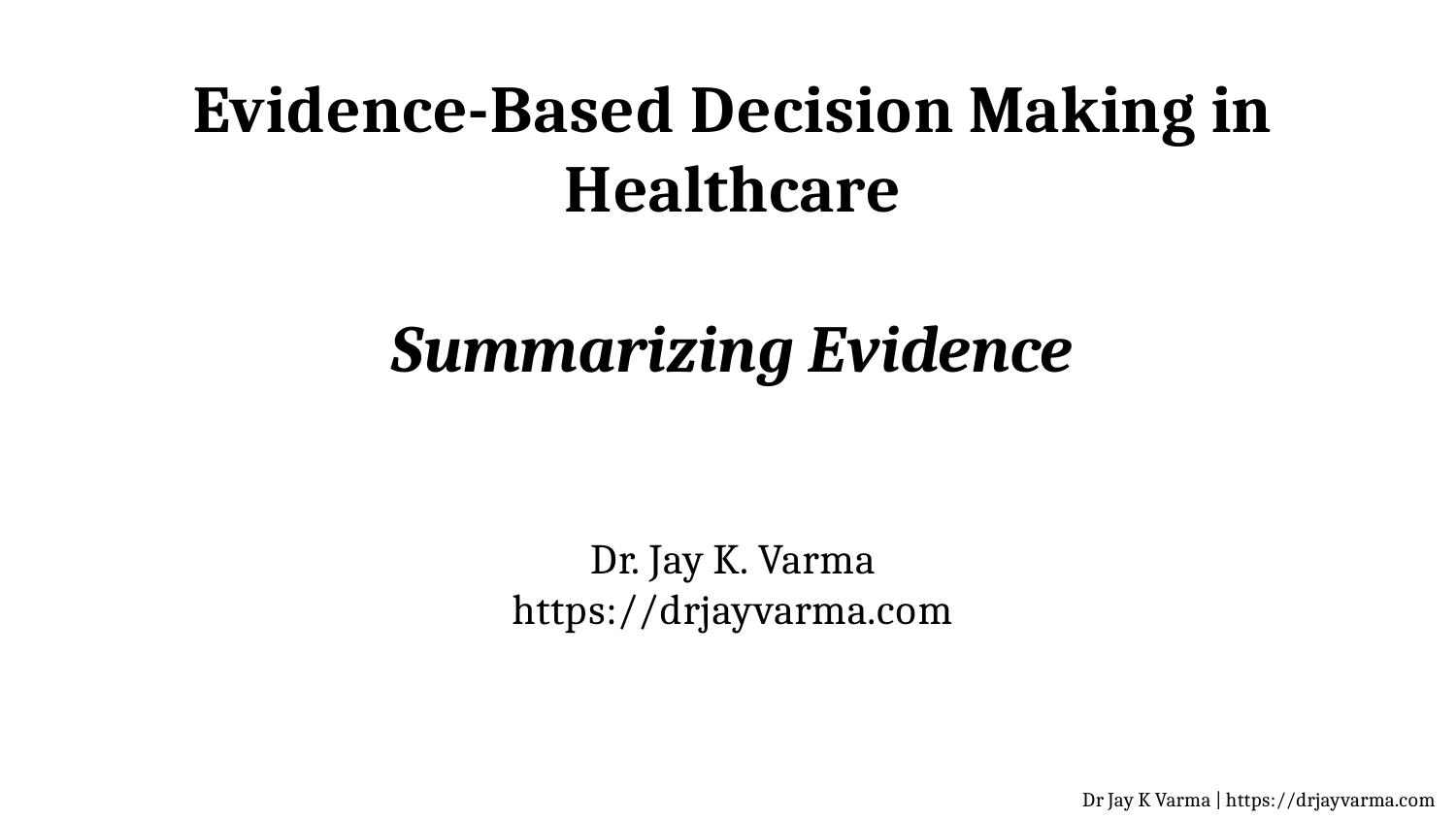

Evidence-Based Decision Making in Healthcare

Summarizing Evidence

Dr. Jay K. Varma
https://drjayvarma.com

Dr Jay K Varma | https://drjayvarma.com